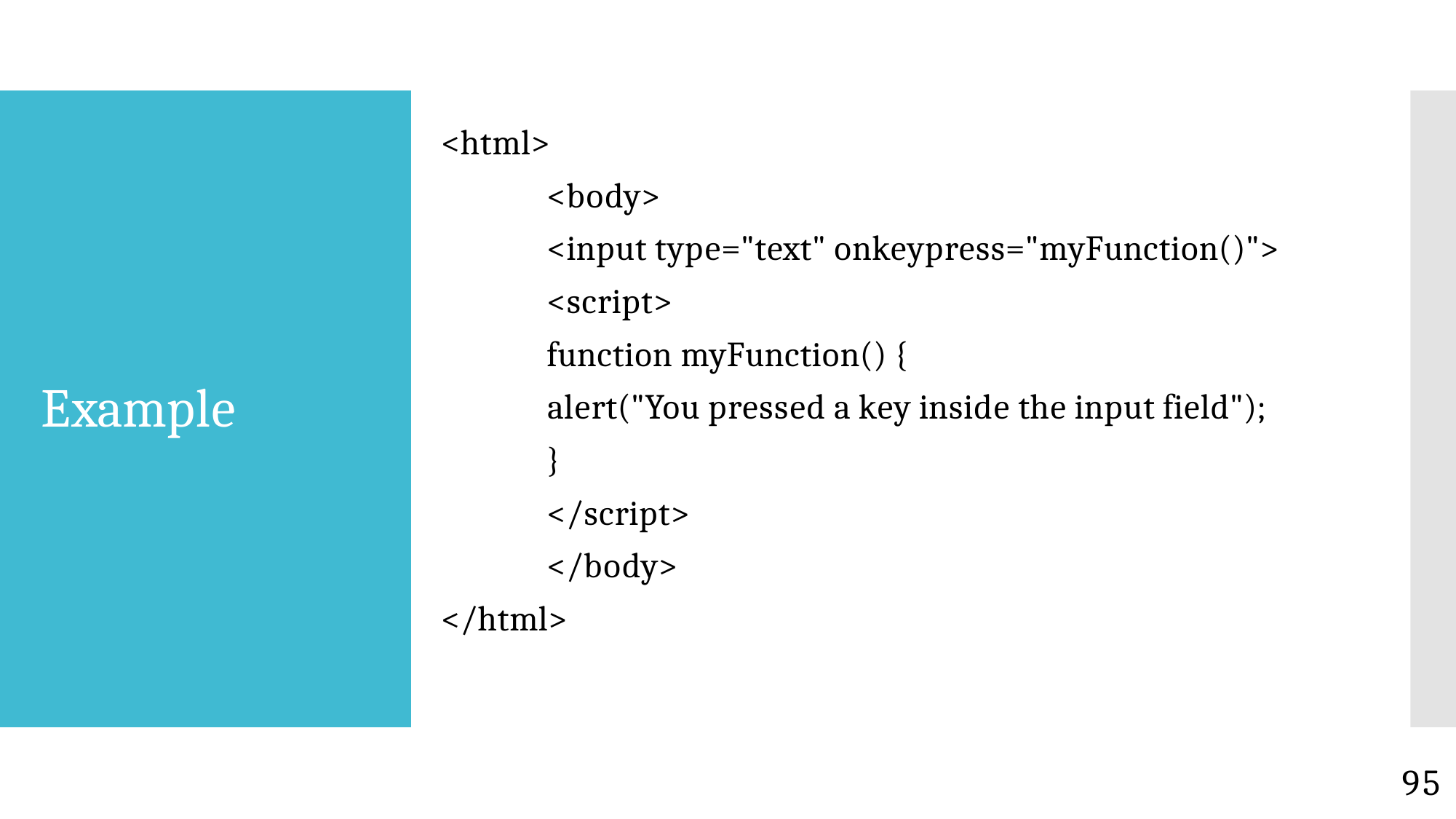

<html>
	<body>
		<input type="text" onkeypress="myFunction()">
		<script>
			function myFunction() {
			alert("You pressed a key inside the input field");
			}
		</script>
	</body>
</html>

# Example
95